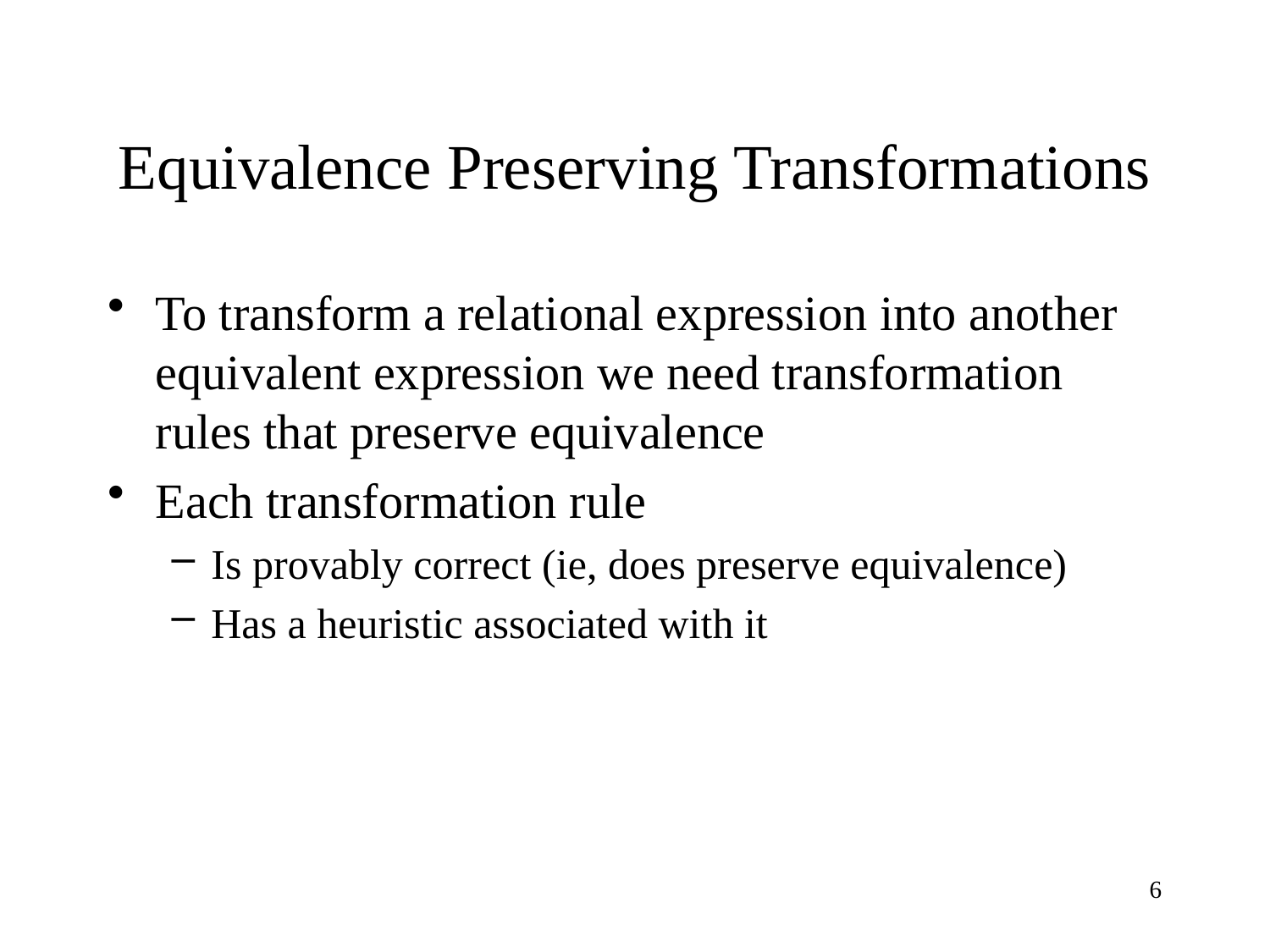

# Equivalence Preserving Transformations
To transform a relational expression into another equivalent expression we need transformation rules that preserve equivalence
Each transformation rule
Is provably correct (ie, does preserve equivalence)
Has a heuristic associated with it
6